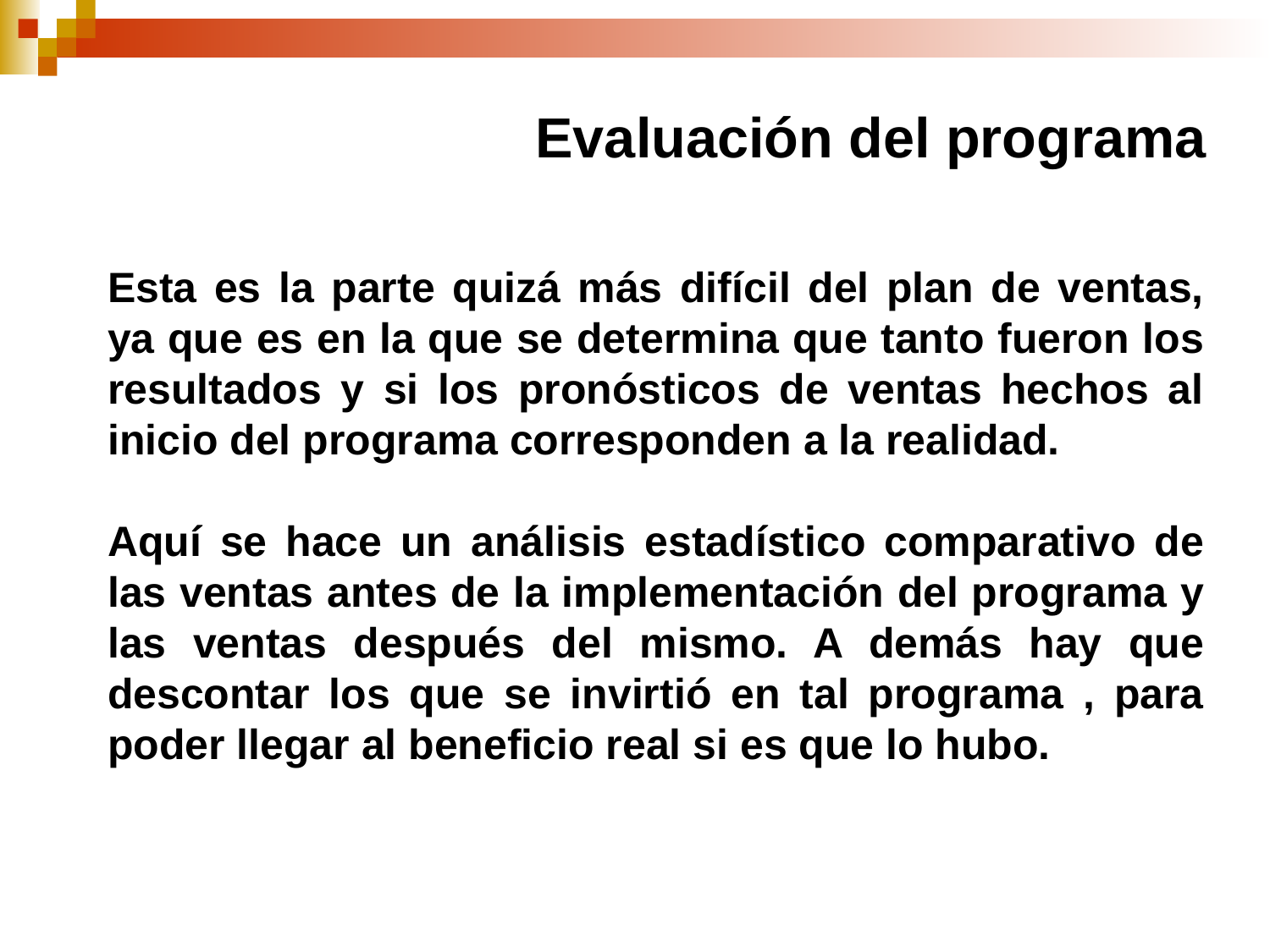

Evaluación del programa

Esta es la parte quizá más difícil del plan de ventas, ya que es en la que se determina que tanto fueron los resultados y si los pronósticos de ventas hechos al inicio del programa corresponden a la realidad.

Aquí se hace un análisis estadístico comparativo de las ventas antes de la implementación del programa y las ventas después del mismo. A demás hay que descontar los que se invirtió en tal programa , para poder llegar al beneficio real si es que lo hubo.